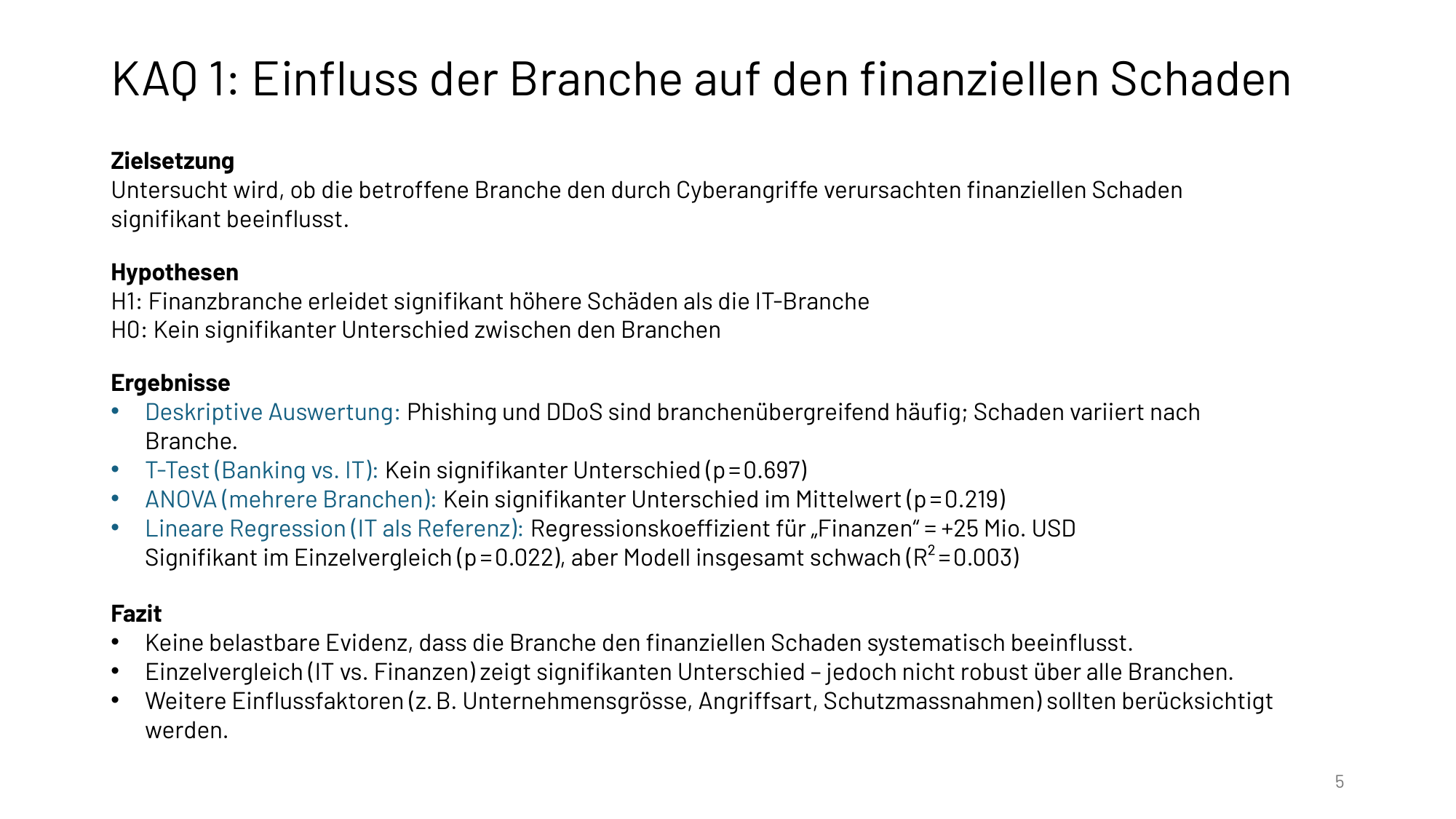

# KAQ 1: Einfluss der Branche auf den finanziellen Schaden
Zielsetzung
Untersucht wird, ob die betroffene Branche den durch Cyberangriffe verursachten finanziellen Schaden signifikant beeinflusst.
Hypothesen
H1: Finanzbranche erleidet signifikant höhere Schäden als die IT-Branche
H0: Kein signifikanter Unterschied zwischen den Branchen
Ergebnisse
Deskriptive Auswertung: Phishing und DDoS sind branchenübergreifend häufig; Schaden variiert nach Branche.
T-Test (Banking vs. IT): Kein signifikanter Unterschied (p = 0.697)
ANOVA (mehrere Branchen): Kein signifikanter Unterschied im Mittelwert (p = 0.219)
Lineare Regression (IT als Referenz): Regressionskoeffizient für „Finanzen“ = +25 Mio. USD
Signifikant im Einzelvergleich (p = 0.022), aber Modell insgesamt schwach (R² = 0.003)
Fazit
Keine belastbare Evidenz, dass die Branche den finanziellen Schaden systematisch beeinflusst.
Einzelvergleich (IT vs. Finanzen) zeigt signifikanten Unterschied – jedoch nicht robust über alle Branchen.
Weitere Einflussfaktoren (z. B. Unternehmensgrösse, Angriffsart, Schutzmassnahmen) sollten berücksichtigt werden.
5